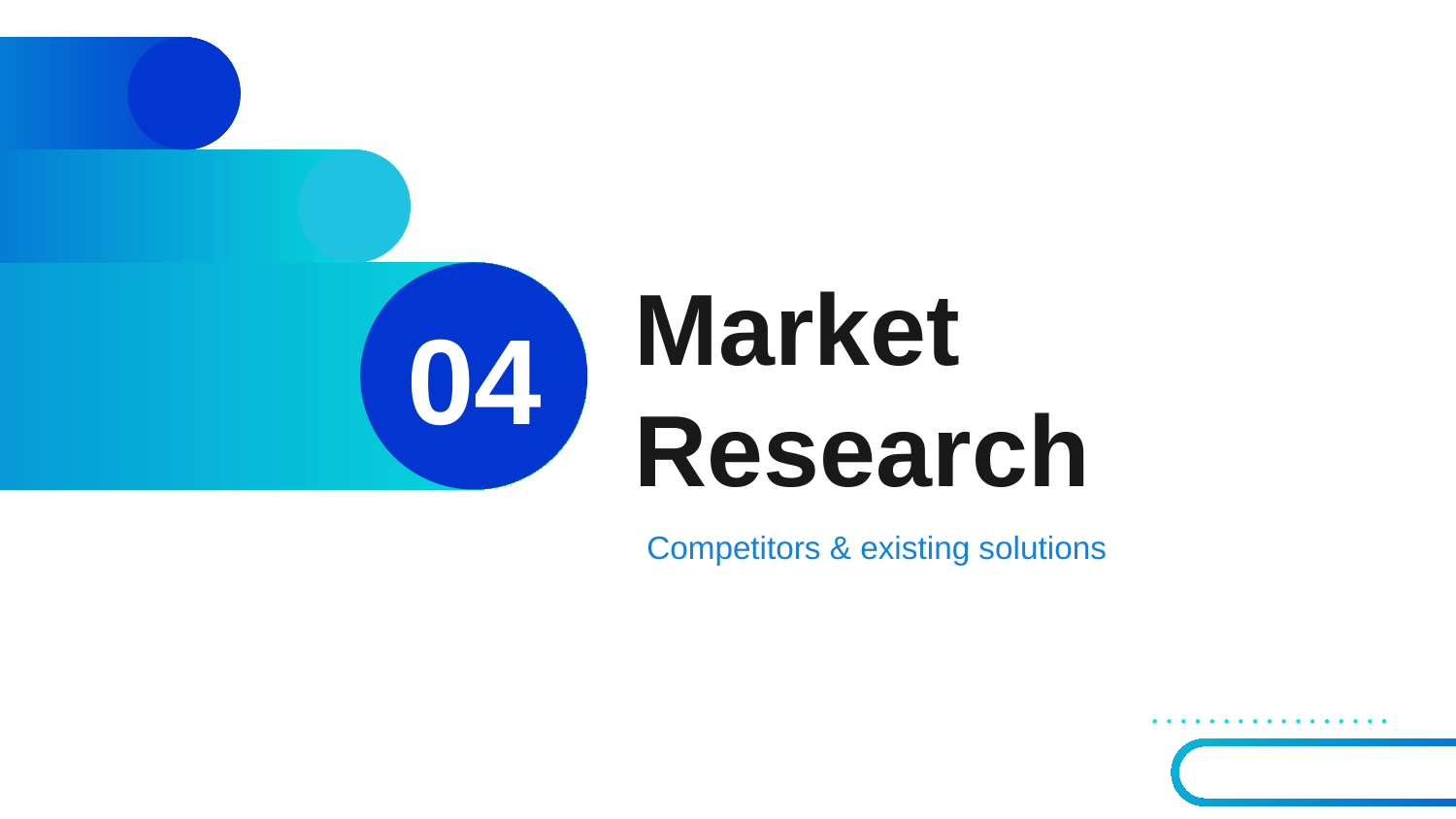

# Market Research

04
Competitors & existing solutions